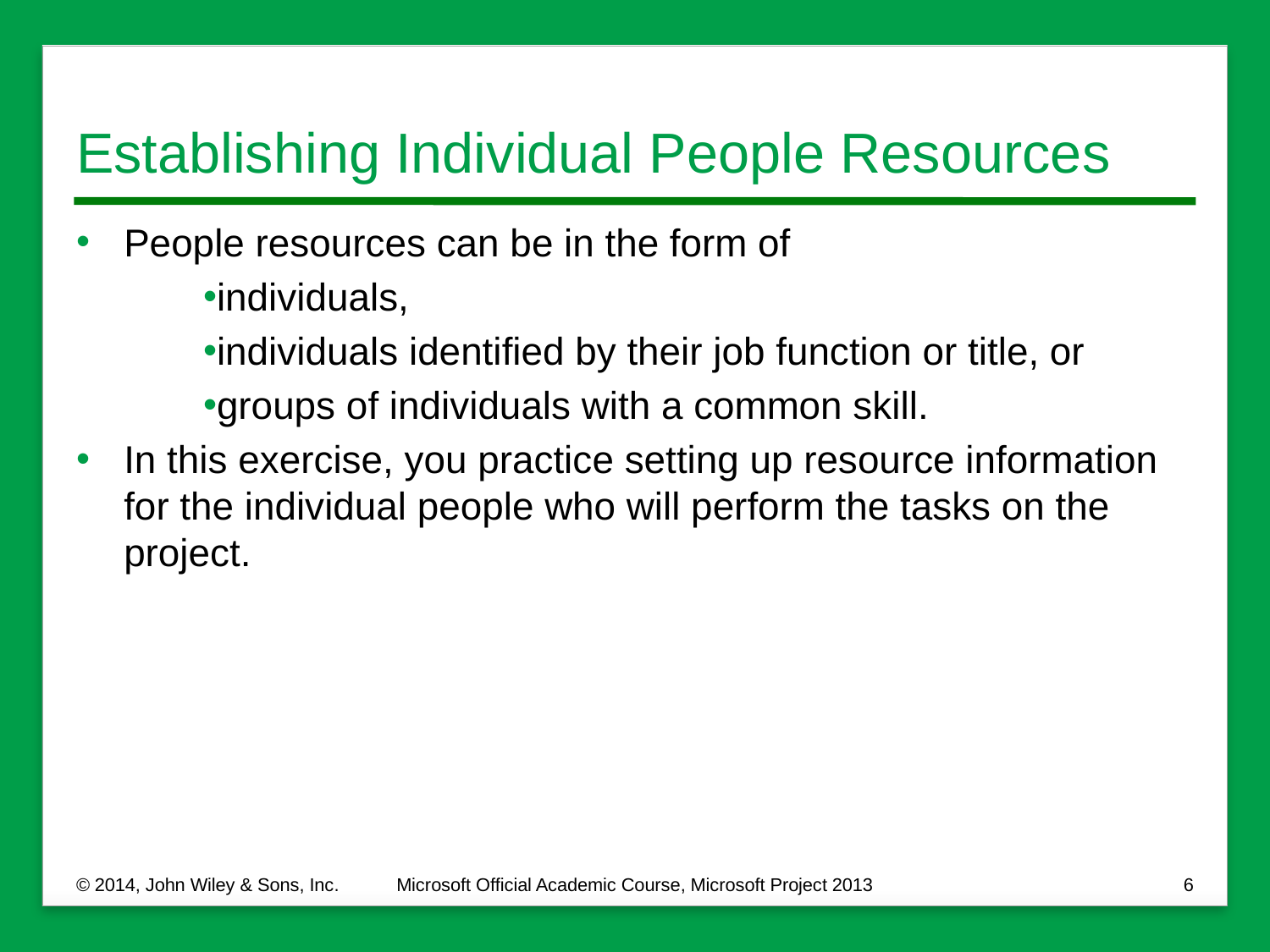

# Establishing Individual People Resources
People resources can be in the form of
individuals,
individuals identified by their job function or title, or
groups of individuals with a common skill.
In this exercise, you practice setting up resource information for the individual people who will perform the tasks on the project.
© 2014, John Wiley & Sons, Inc.
Microsoft Official Academic Course, Microsoft Project 2013
6